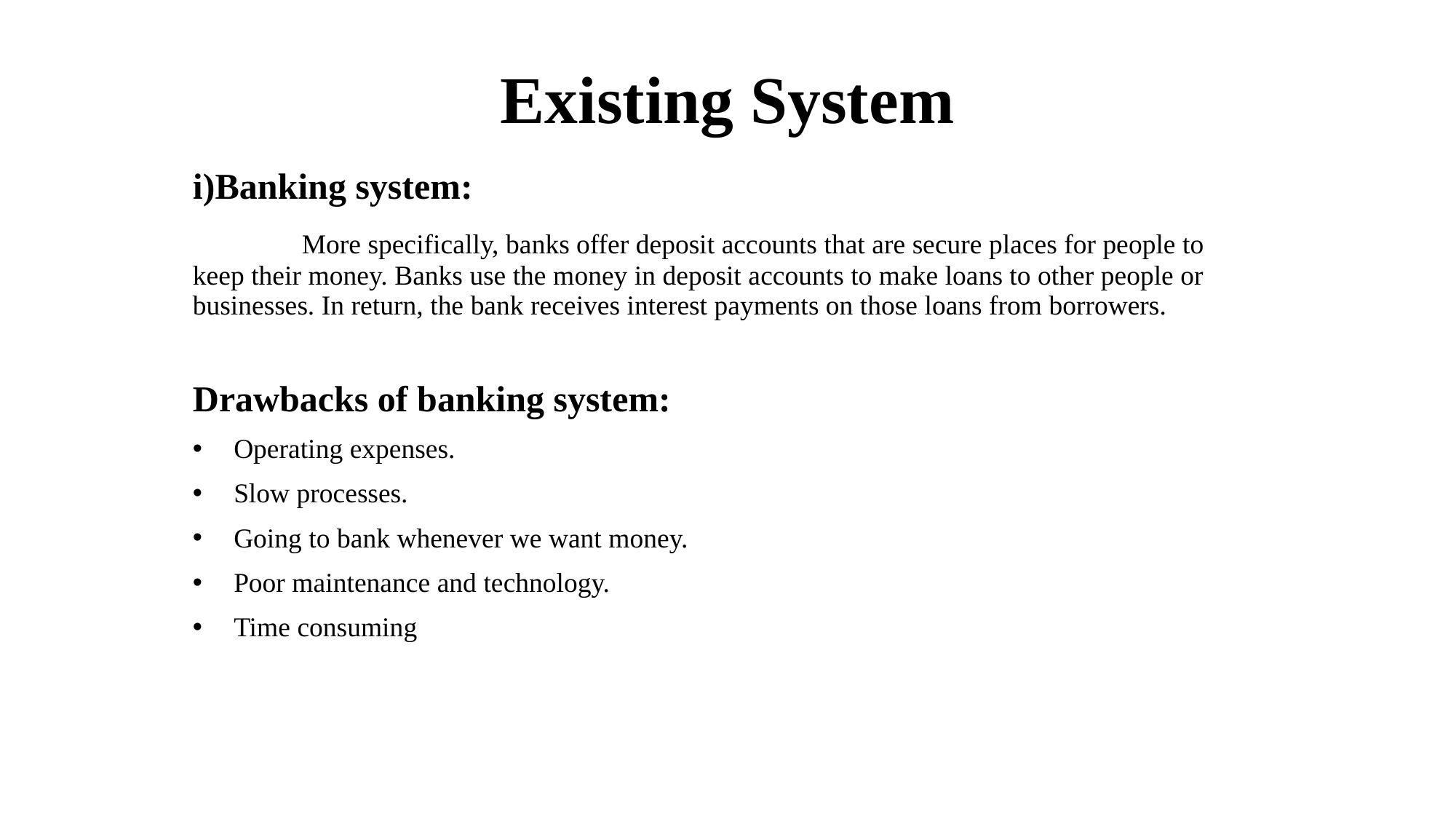

# Existing System
i)Banking system:
	More specifically, banks offer deposit accounts that are secure places for people to keep their money. Banks use the money in deposit accounts to make loans to other people or businesses. In return, the bank receives interest payments on those loans from borrowers.

Drawbacks of banking system:
Operating expenses.
Slow processes.
Going to bank whenever we want money.
Poor maintenance and technology.
Time consuming